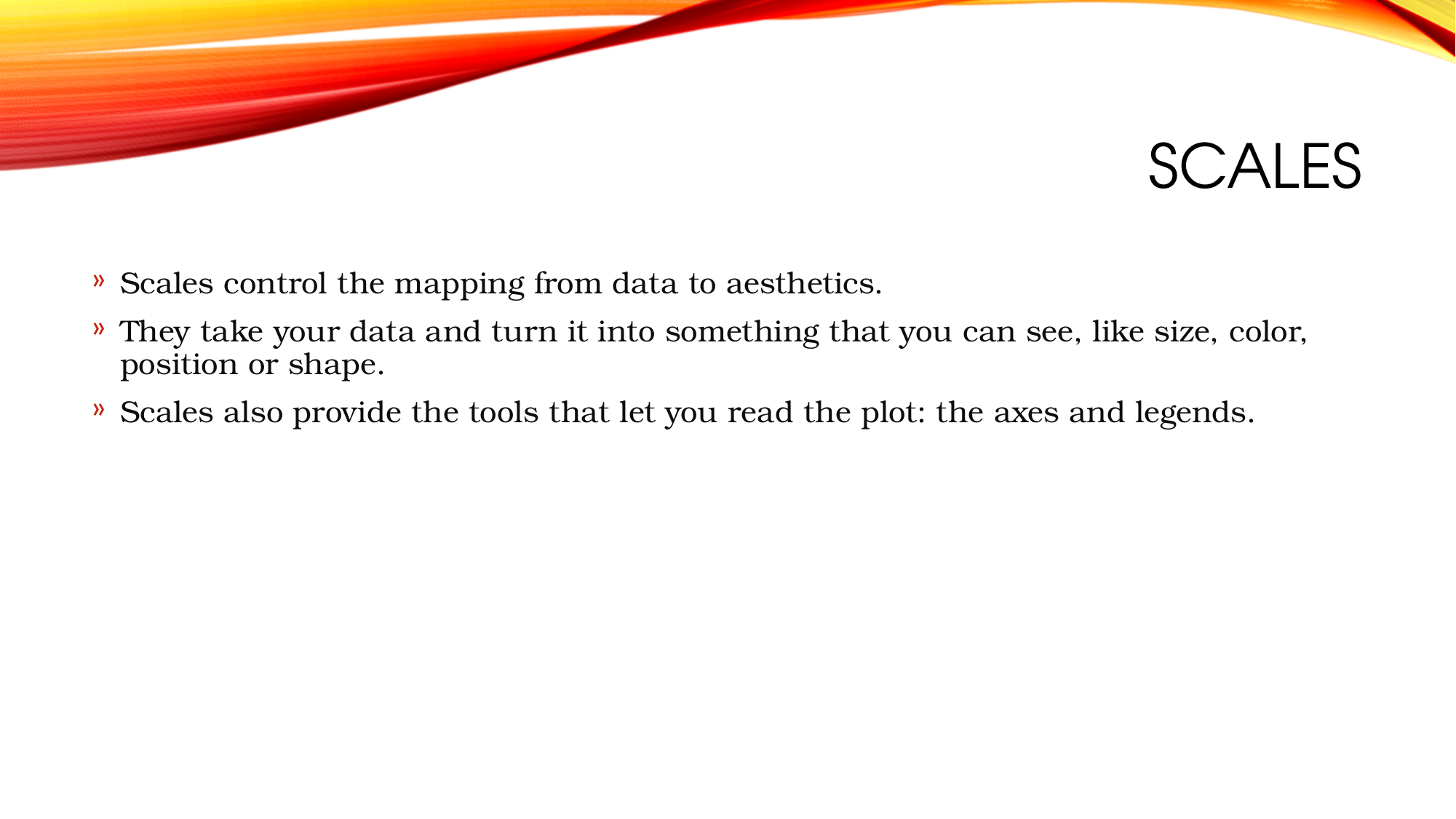

# scales
Scales control the mapping from data to aesthetics.
They take your data and turn it into something that you can see, like size, color, position or shape.
Scales also provide the tools that let you read the plot: the axes and legends.